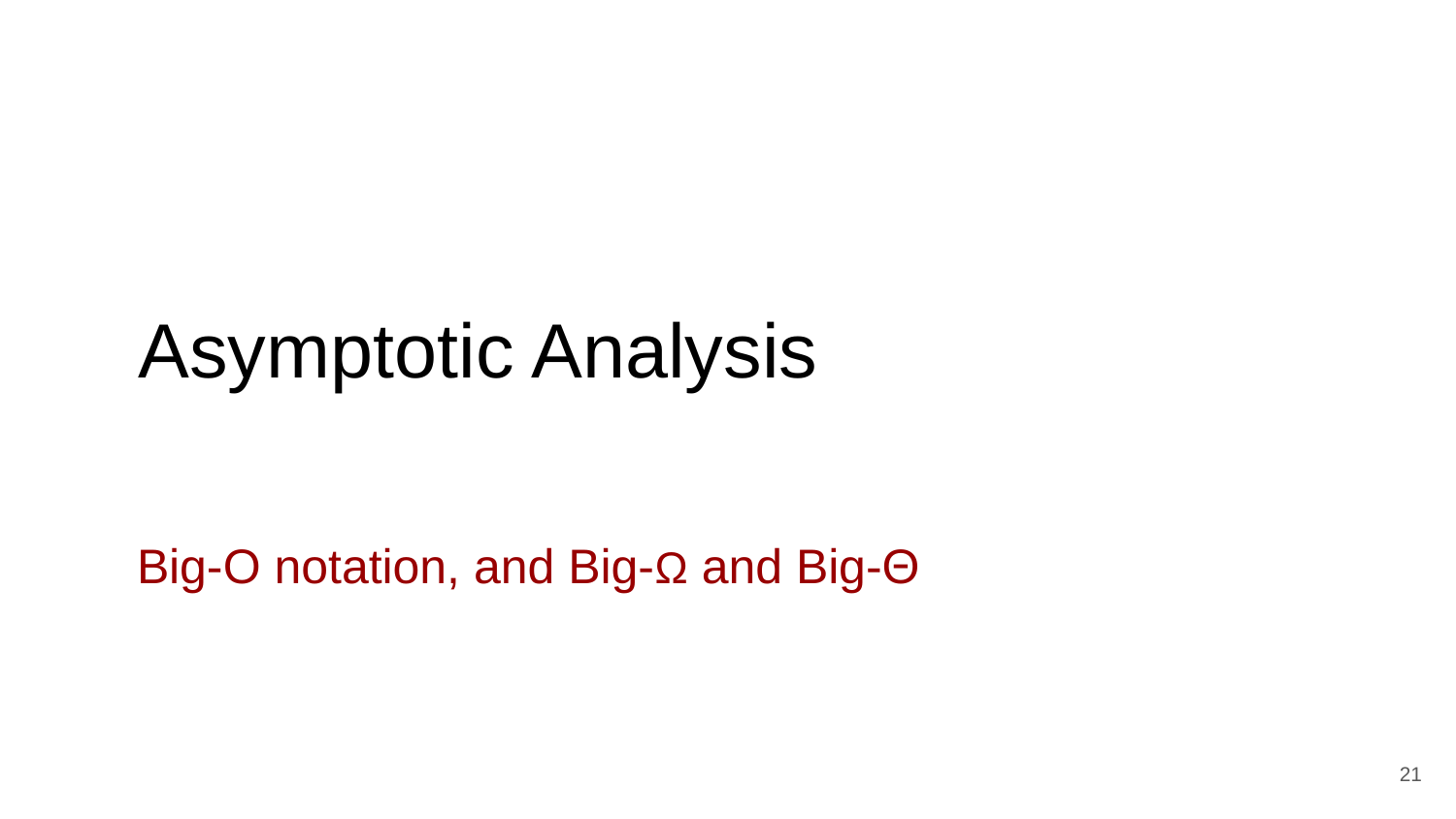

# Asymptotic Analysis
Big-O notation, and Big-Ω and Big-Θ
21